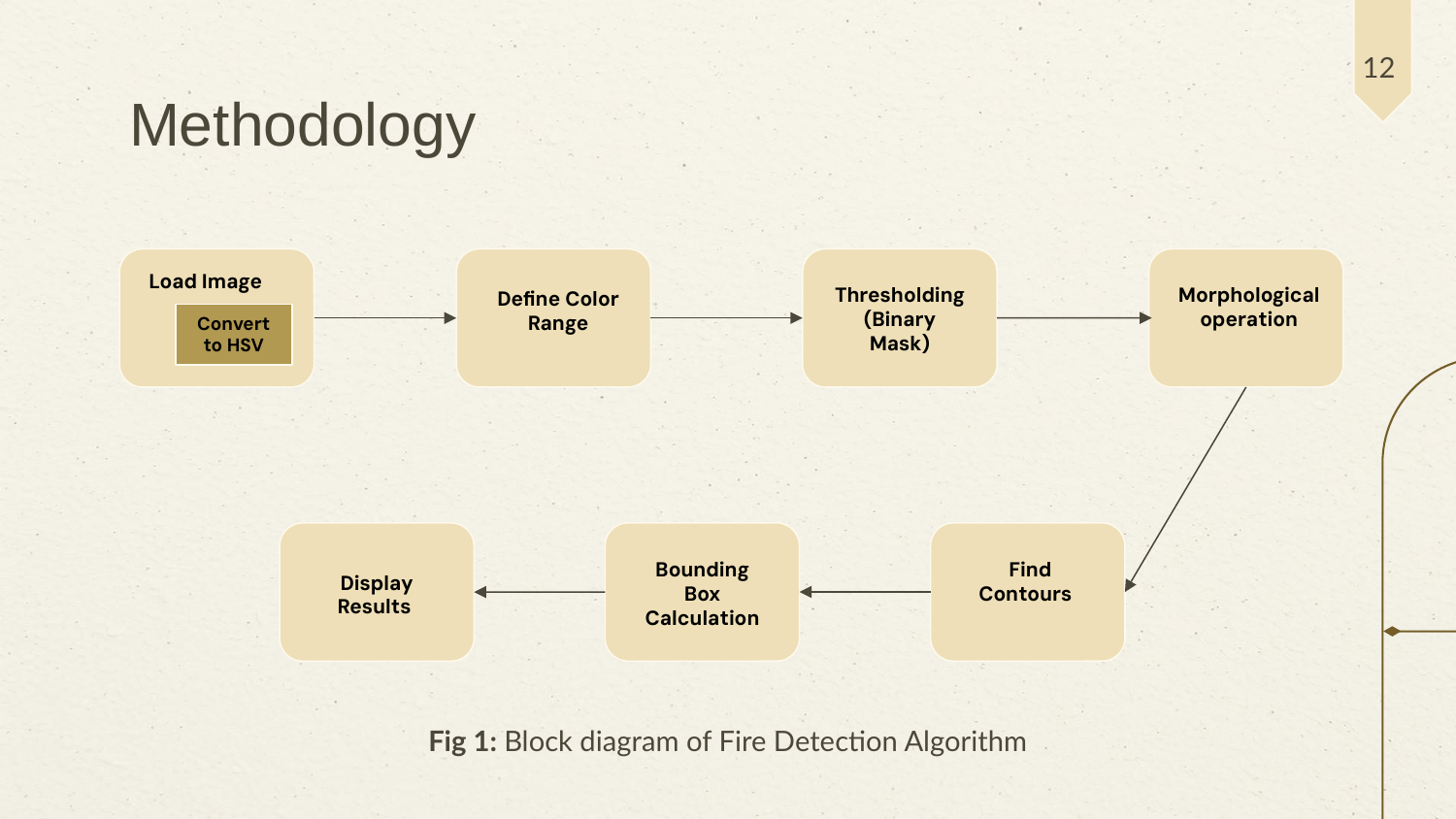

12
# Methodology

Load Image
Thresholding
(Binary Mask)
Morphological operation
Define Color Range
Convert to HSV

Bounding Box Calculation
 Find Contours
Display Results
Fig 1: Block diagram of Fire Detection Algorithm